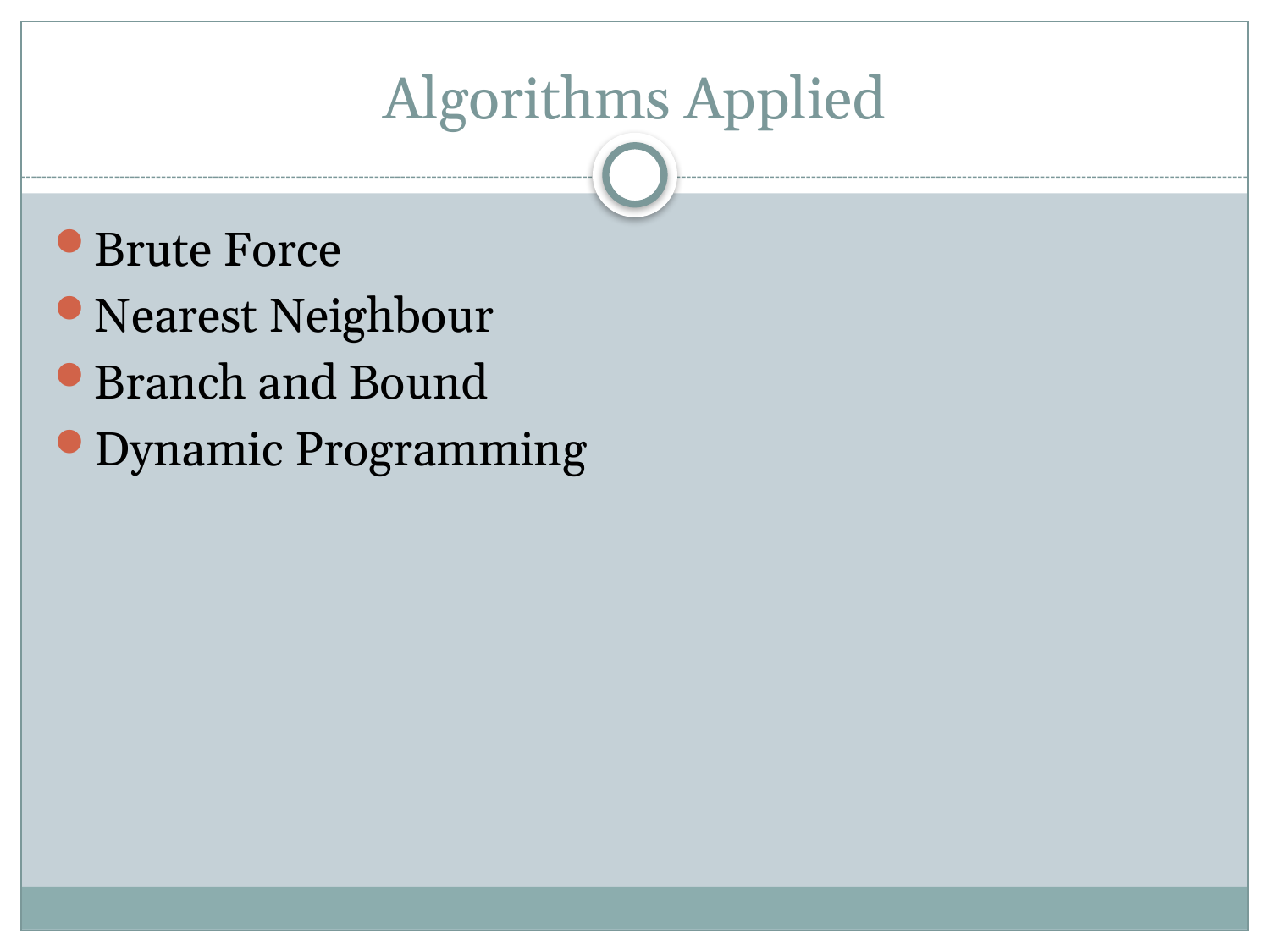

# Algorithms Applied
Brute Force
Nearest Neighbour
Branch and Bound
Dynamic Programming